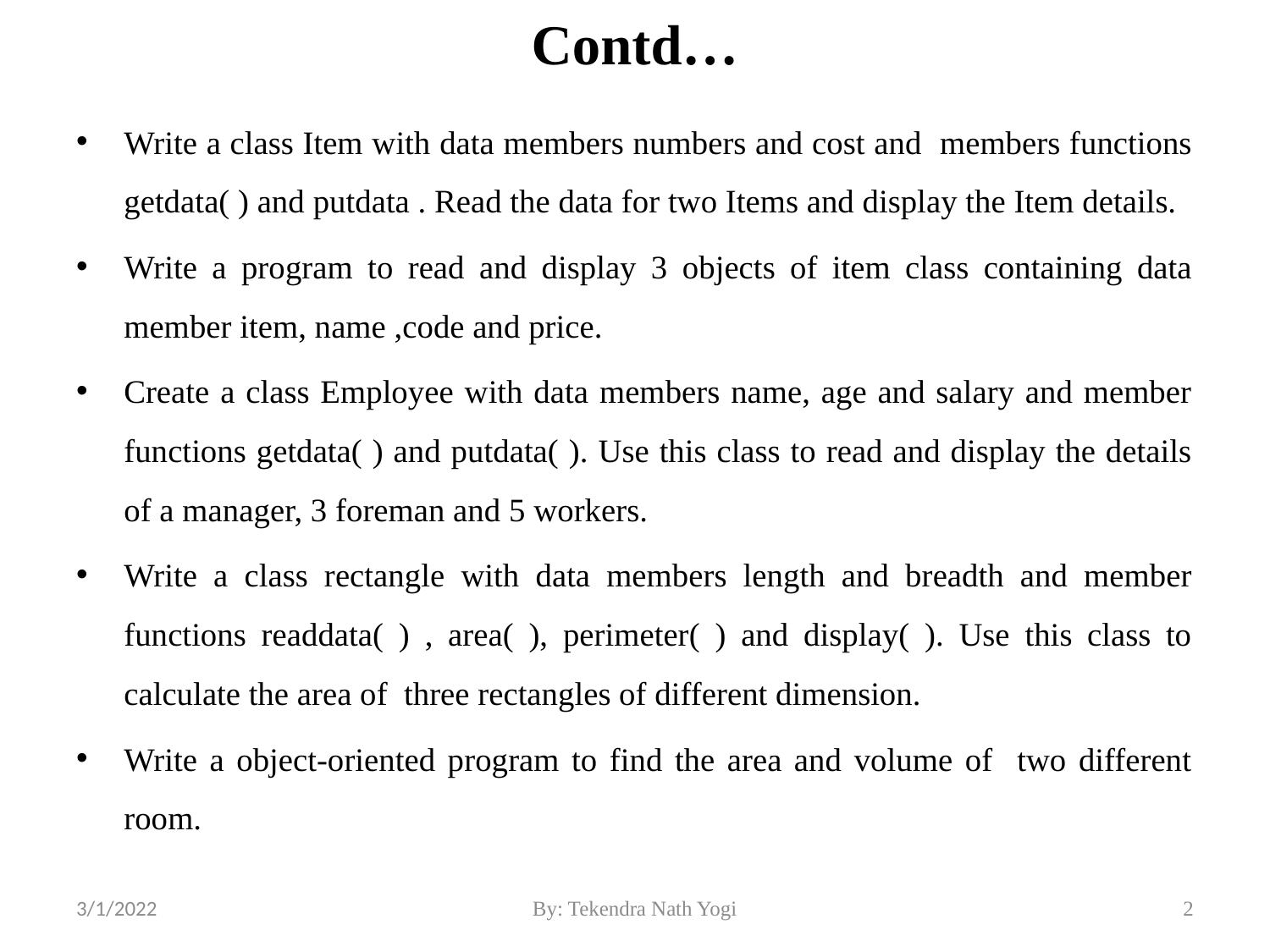

# Contd…
Write a class Item with data members numbers and cost and  members functions getdata( ) and putdata . Read the data for two Items and display the Item details.
Write a program to read and display 3 objects of item class containing data member item, name ,code and price.
Create a class Employee with data members name, age and salary and member functions getdata( ) and putdata( ). Use this class to read and display the details of a manager, 3 foreman and 5 workers.
Write a class rectangle with data members length and breadth and member functions readdata( ) , area( ), perimeter( ) and display( ). Use this class to calculate the area of  three rectangles of different dimension.
Write a object-oriented program to find the area and volume of  two different room.

3/1/2022
By: Tekendra Nath Yogi
2